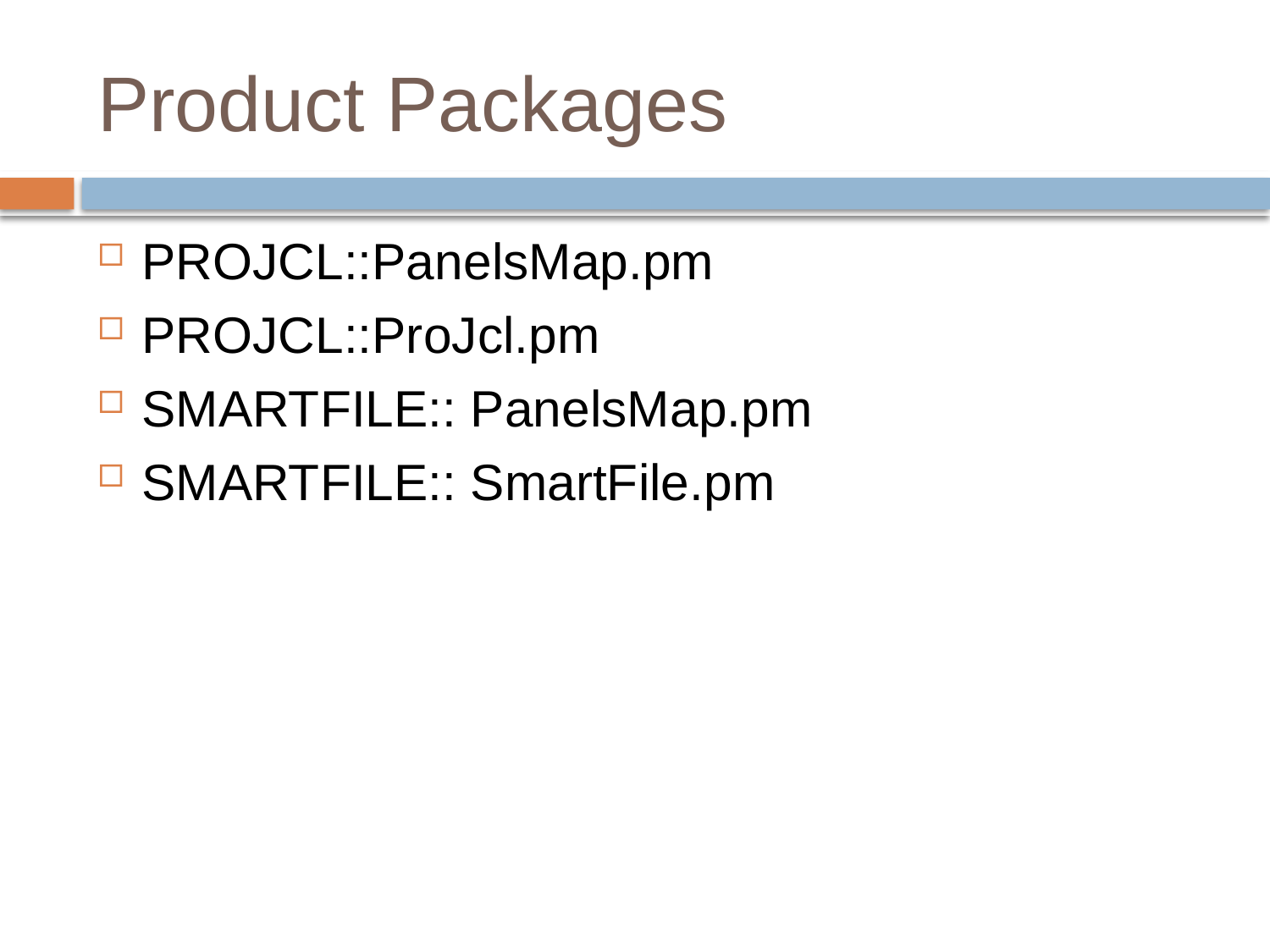

# Product Packages
PROJCL::PanelsMap.pm
PROJCL::ProJcl.pm
SMARTFILE:: PanelsMap.pm
SMARTFILE:: SmartFile.pm